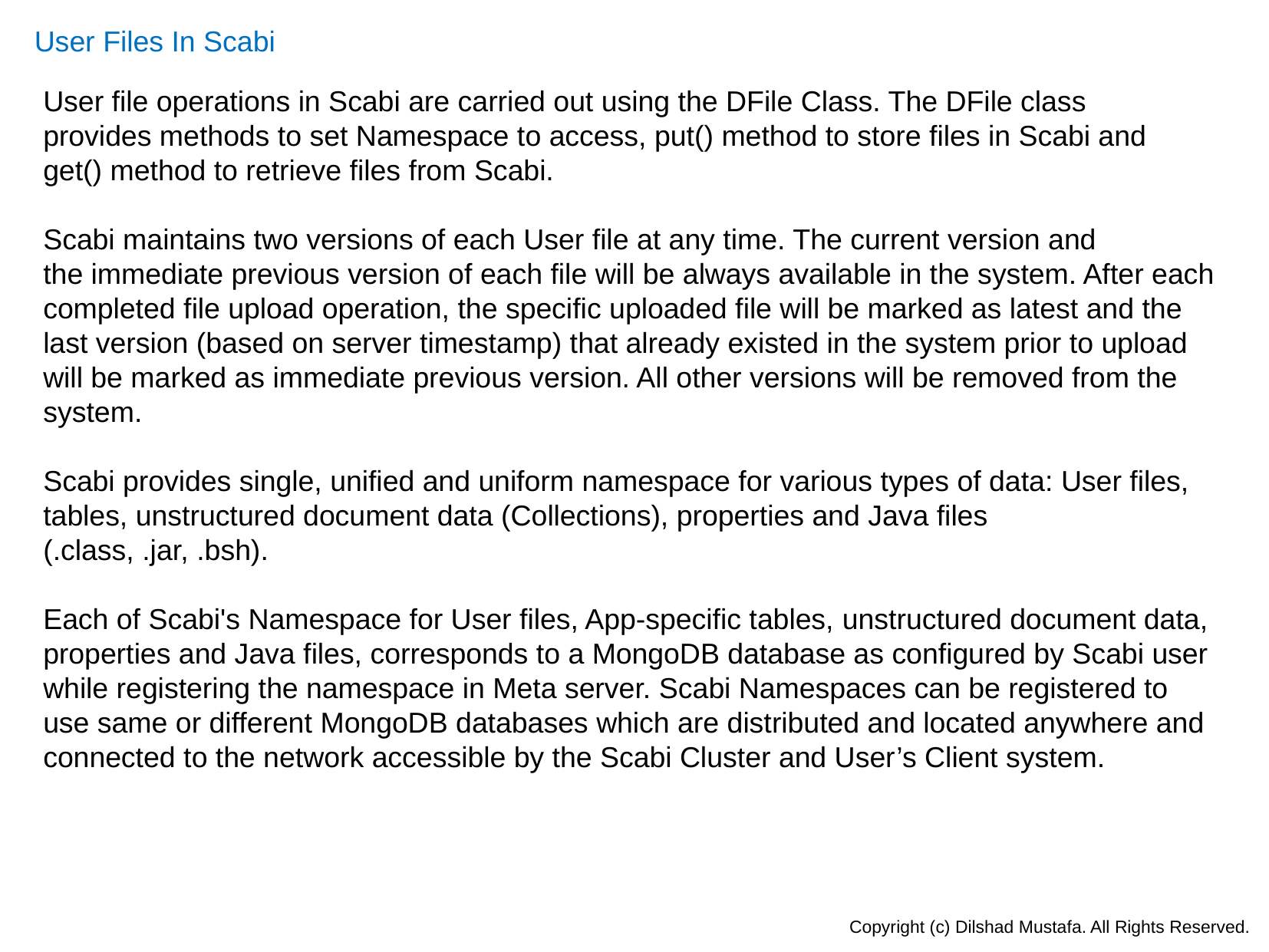

User Files In Scabi
User file operations in Scabi are carried out using the DFile Class. The DFile class
provides methods to set Namespace to access, put() method to store files in Scabi and
get() method to retrieve files from Scabi.

Scabi maintains two versions of each User file at any time. The current version and
the immediate previous version of each file will be always available in the system. After each
completed file upload operation, the specific uploaded file will be marked as latest and the
last version (based on server timestamp) that already existed in the system prior to upload
will be marked as immediate previous version. All other versions will be removed from the
system.

Scabi provides single, unified and uniform namespace for various types of data: User files, tables, unstructured document data (Collections), properties and Java files (.class, .jar, .bsh).

Each of Scabi's Namespace for User files, App-specific tables, unstructured document data, properties and Java files, corresponds to a MongoDB database as configured by Scabi user while registering the namespace in Meta server. Scabi Namespaces can be registered to use same or different MongoDB databases which are distributed and located anywhere and connected to the network accessible by the Scabi Cluster and User’s Client system.

Copyright (c) Dilshad Mustafa. All Rights Reserved.